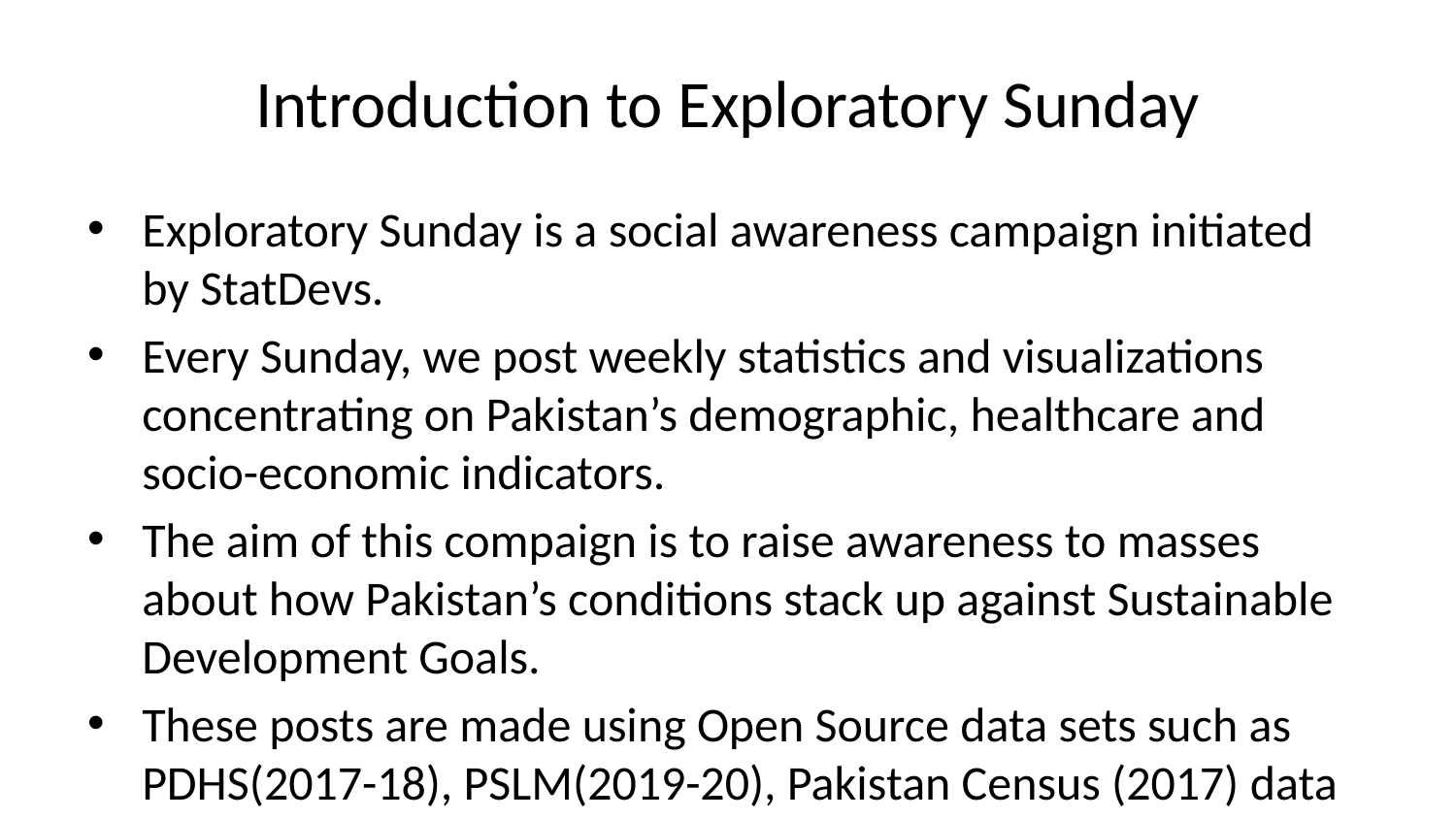

# Introduction to Exploratory Sunday
Exploratory Sunday is a social awareness campaign initiated by StatDevs.
Every Sunday, we post weekly statistics and visualizations concentrating on Pakistan’s demographic, healthcare and socio-economic indicators.
The aim of this compaign is to raise awareness to masses about how Pakistan’s conditions stack up against Sustainable Development Goals.
These posts are made using Open Source data sets such as PDHS(2017-18), PSLM(2019-20), Pakistan Census (2017) data